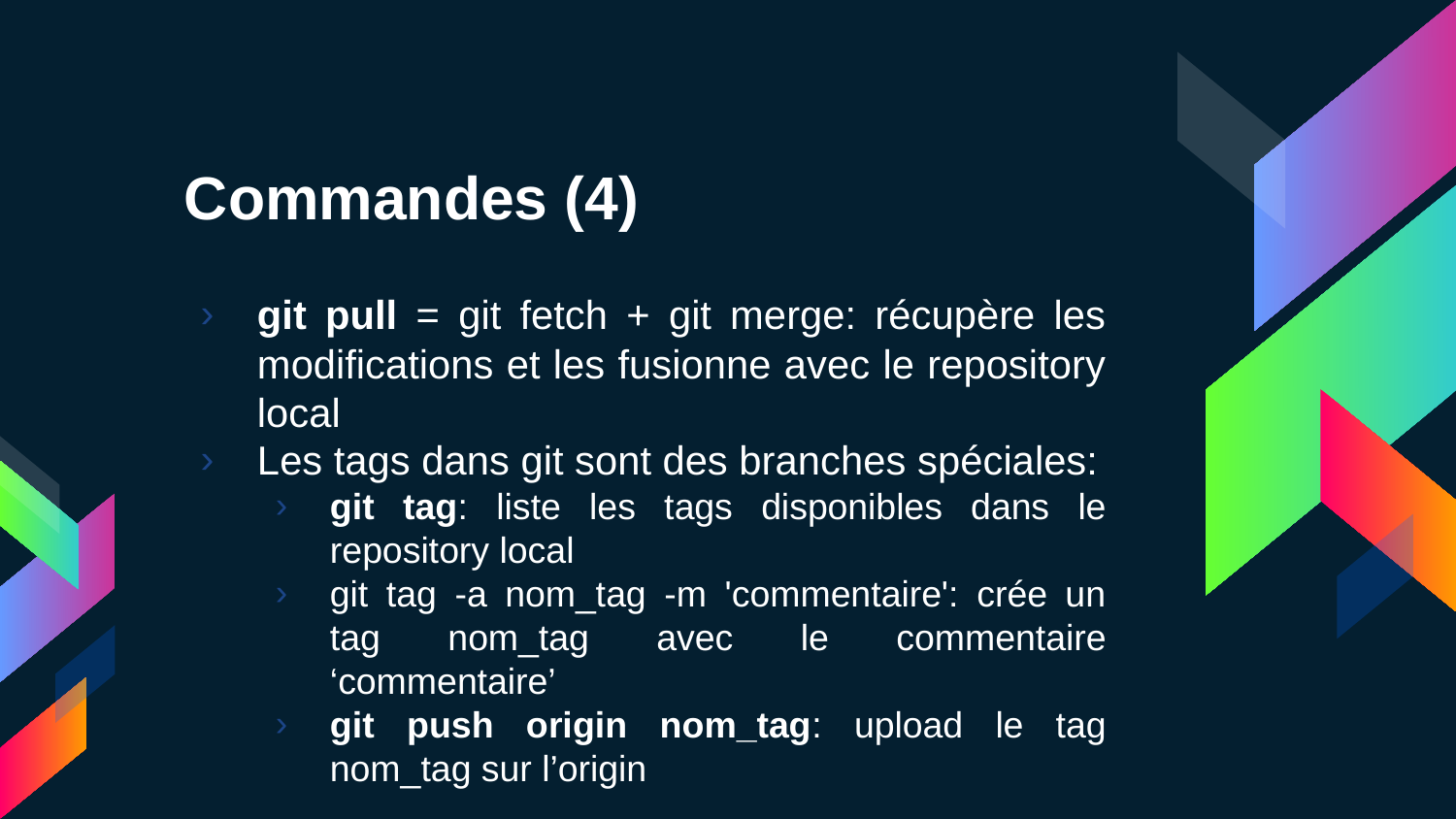

# Commandes (4)
git pull = git fetch + git merge: récupère les modifications et les fusionne avec le repository local
Les tags dans git sont des branches spéciales:
git tag: liste les tags disponibles dans le repository local
git tag -a nom_tag -m 'commentaire': crée un tag nom_tag avec le commentaire ‘commentaire’
git push origin nom_tag: upload le tag nom_tag sur l’origin